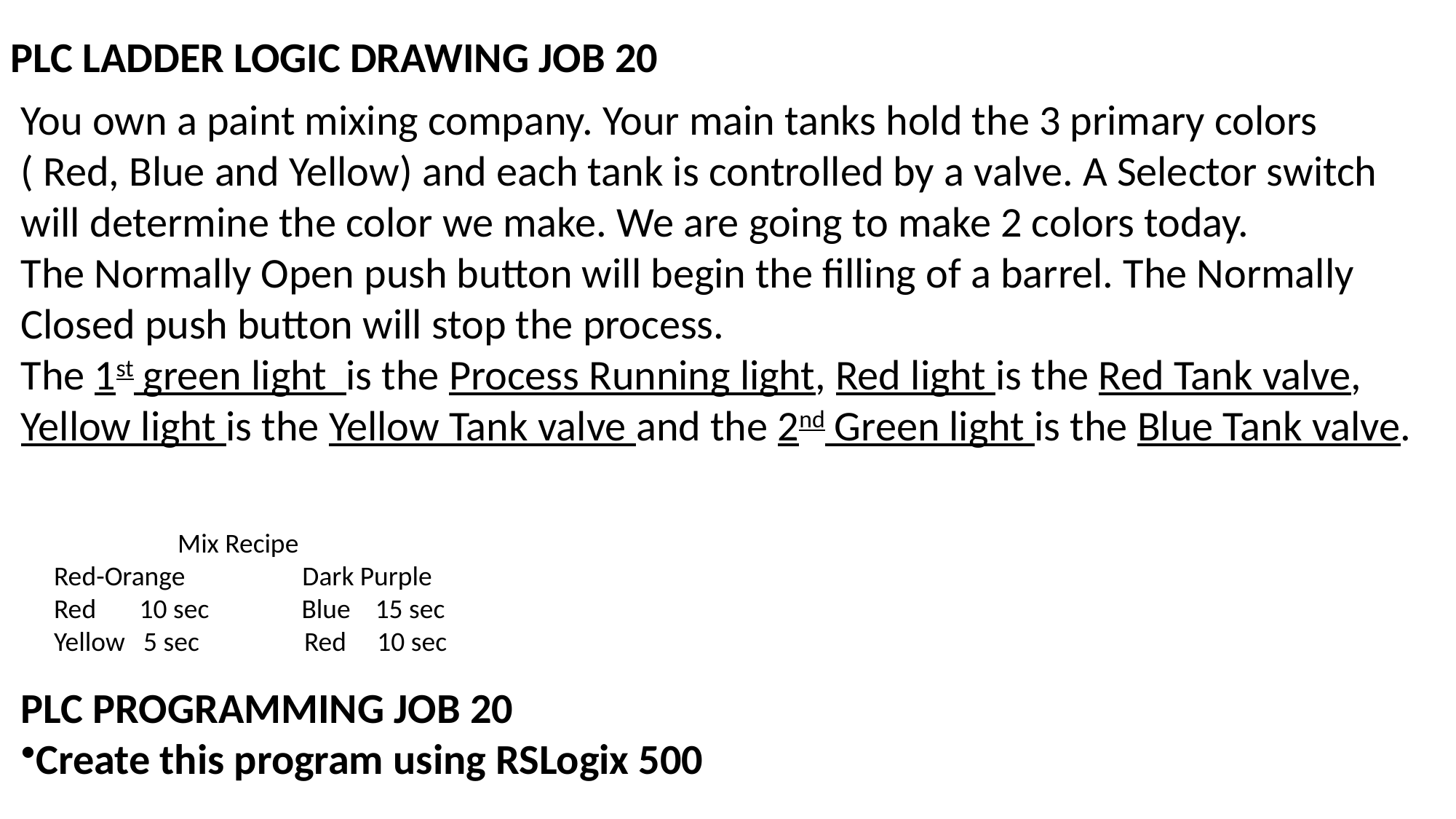

PLC LADDER LOGIC DRAWING JOB 20
You own a paint mixing company. Your main tanks hold the 3 primary colors
( Red, Blue and Yellow) and each tank is controlled by a valve. A Selector switch
will determine the color we make. We are going to make 2 colors today.
The Normally Open push button will begin the filling of a barrel. The Normally
Closed push button will stop the process.
The 1st green light  is the Process Running light, Red light is the Red Tank valve, Yellow light is the Yellow Tank valve and the 2nd Green light is the Blue Tank valve.
                    Mix Recipe
Red-Orange                   Dark Purple
Red       10 sec               Blue    15 sec
Yellow   5 sec                 Red     10 sec
PLC PROGRAMMING JOB 20
Create this program using RSLogix 500